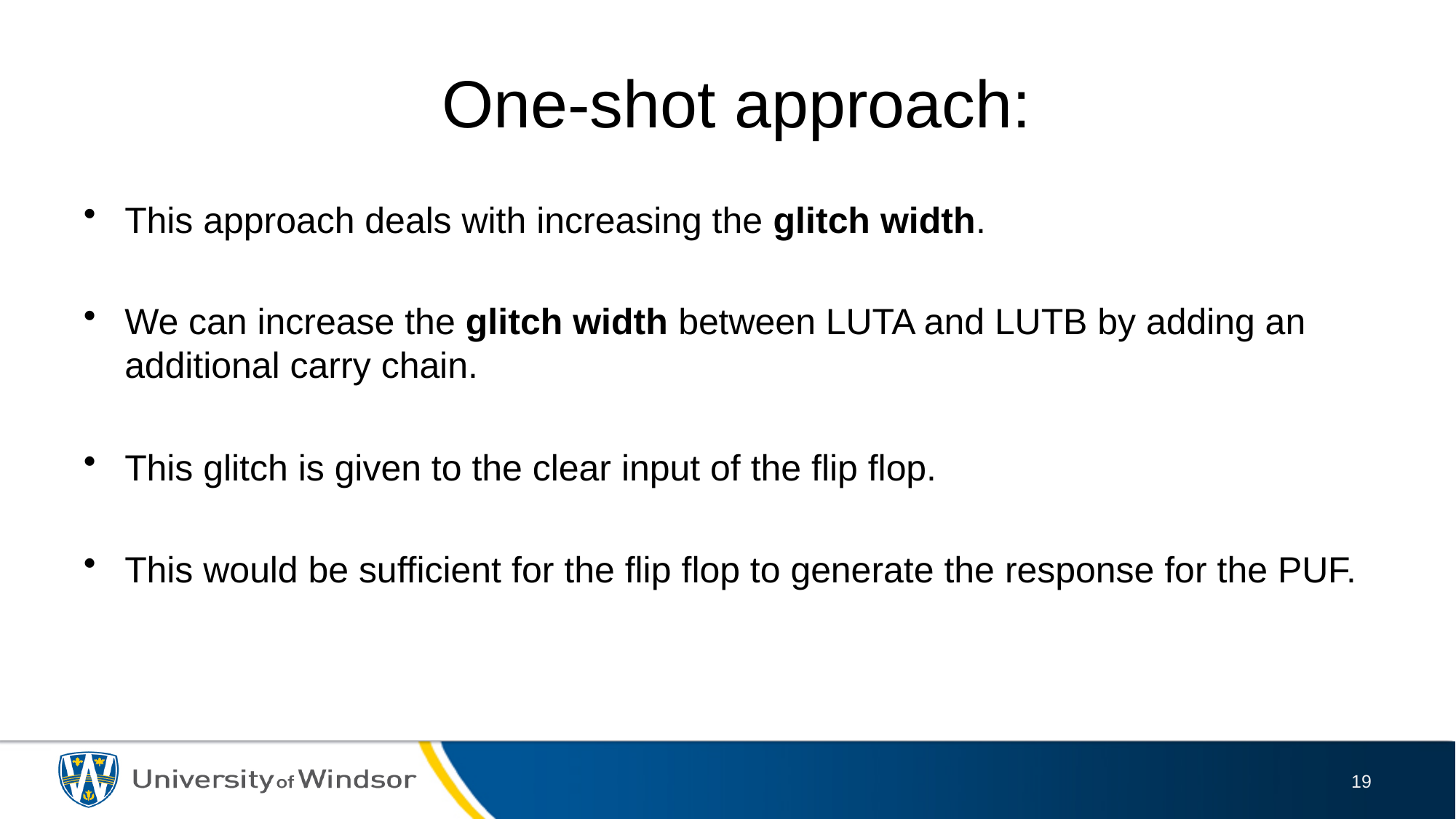

# One-shot approach:
This approach deals with increasing the glitch width.

We can increase the glitch width between LUTA and LUTB by adding an additional carry chain.

This glitch is given to the clear input of the flip flop.

This would be sufficient for the flip flop to generate the response for the PUF.

19